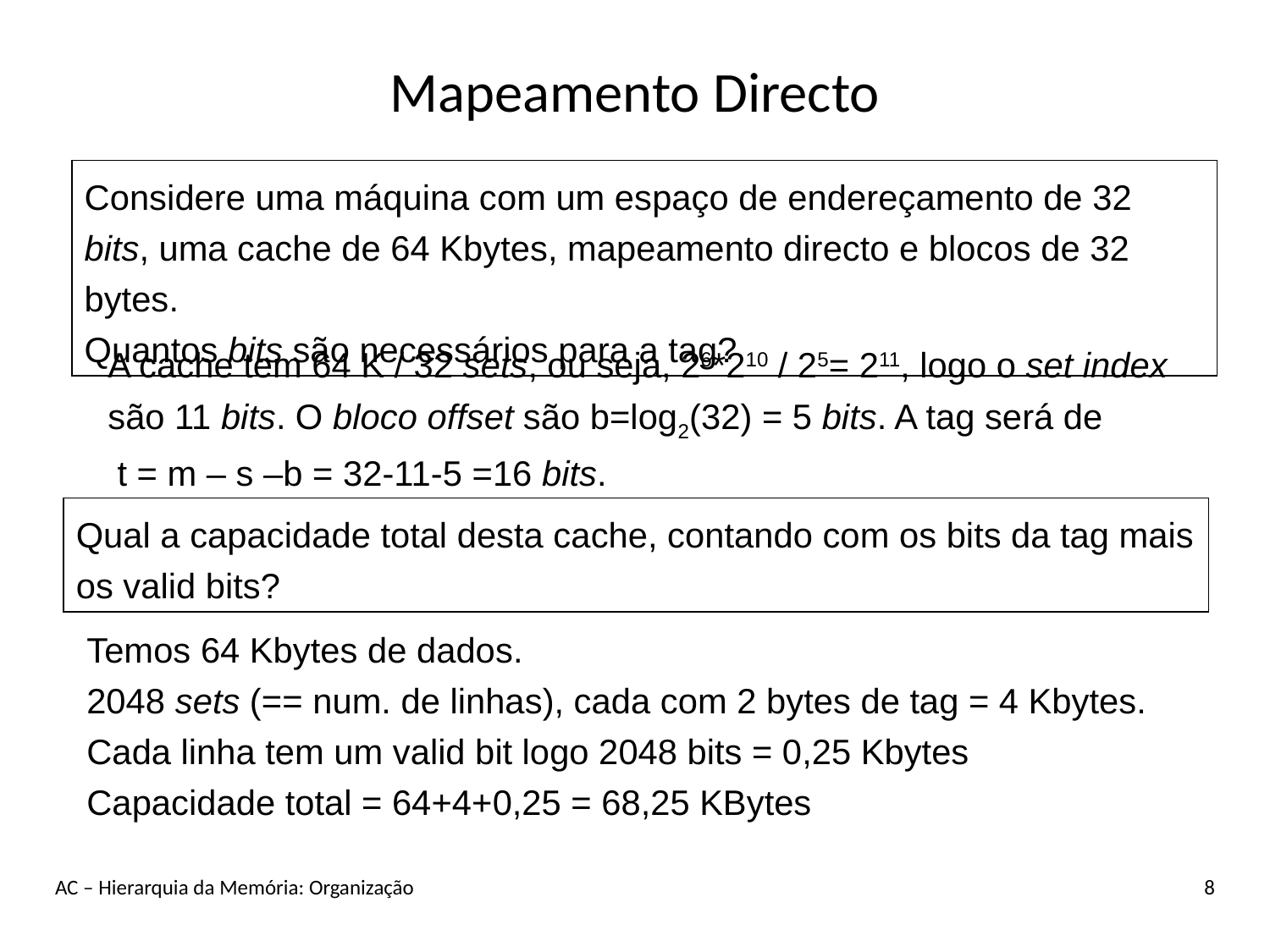

# Mapeamento Directo
Considere uma máquina com um espaço de endereçamento de 32 bits, uma cache de 64 Kbytes, mapeamento directo e blocos de 32 bytes.
Quantos bits são necessários para a tag?
A cache tem 64 K / 32 sets, ou seja, 26*210 / 25= 211, logo o set index são 11 bits. O bloco offset são b=log2(32) = 5 bits. A tag será de
 t = m – s –b = 32-11-5 =16 bits.
Qual a capacidade total desta cache, contando com os bits da tag mais os valid bits?
Temos 64 Kbytes de dados.
2048 sets (== num. de linhas), cada com 2 bytes de tag = 4 Kbytes.
Cada linha tem um valid bit logo 2048 bits = 0,25 Kbytes
Capacidade total = 64+4+0,25 = 68,25 KBytes
AC – Hierarquia da Memória: Organização
8